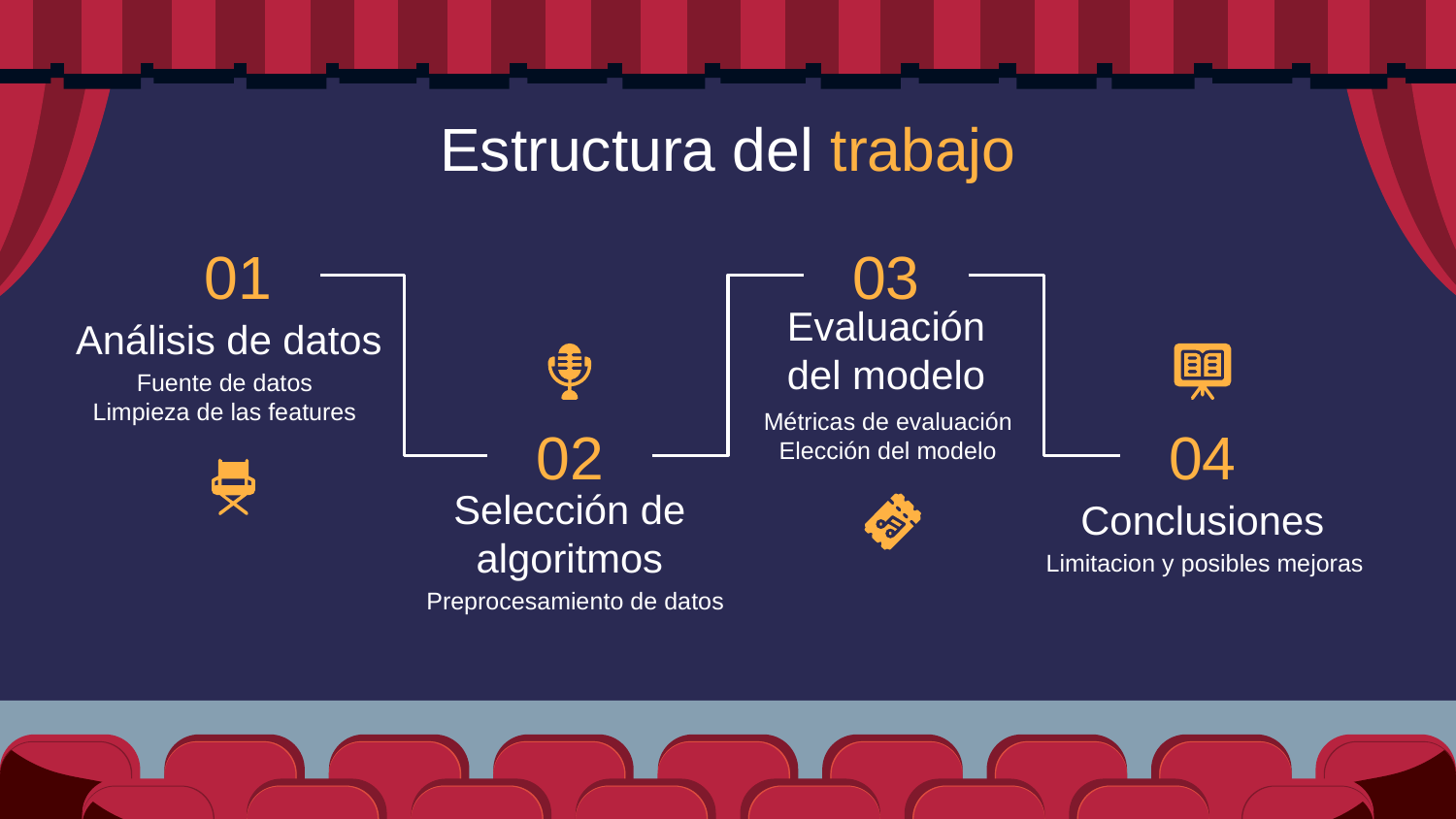

# Estructura del trabajo

01
Análisis de datos
Fuente de datos
Limpieza de las features
03
Evaluación
del modelo
Métricas de evaluación
Elección del modelo

02
Selección de algoritmos
Preprocesamiento de datos
04
Conclusiones
Limitacion y posibles mejoras